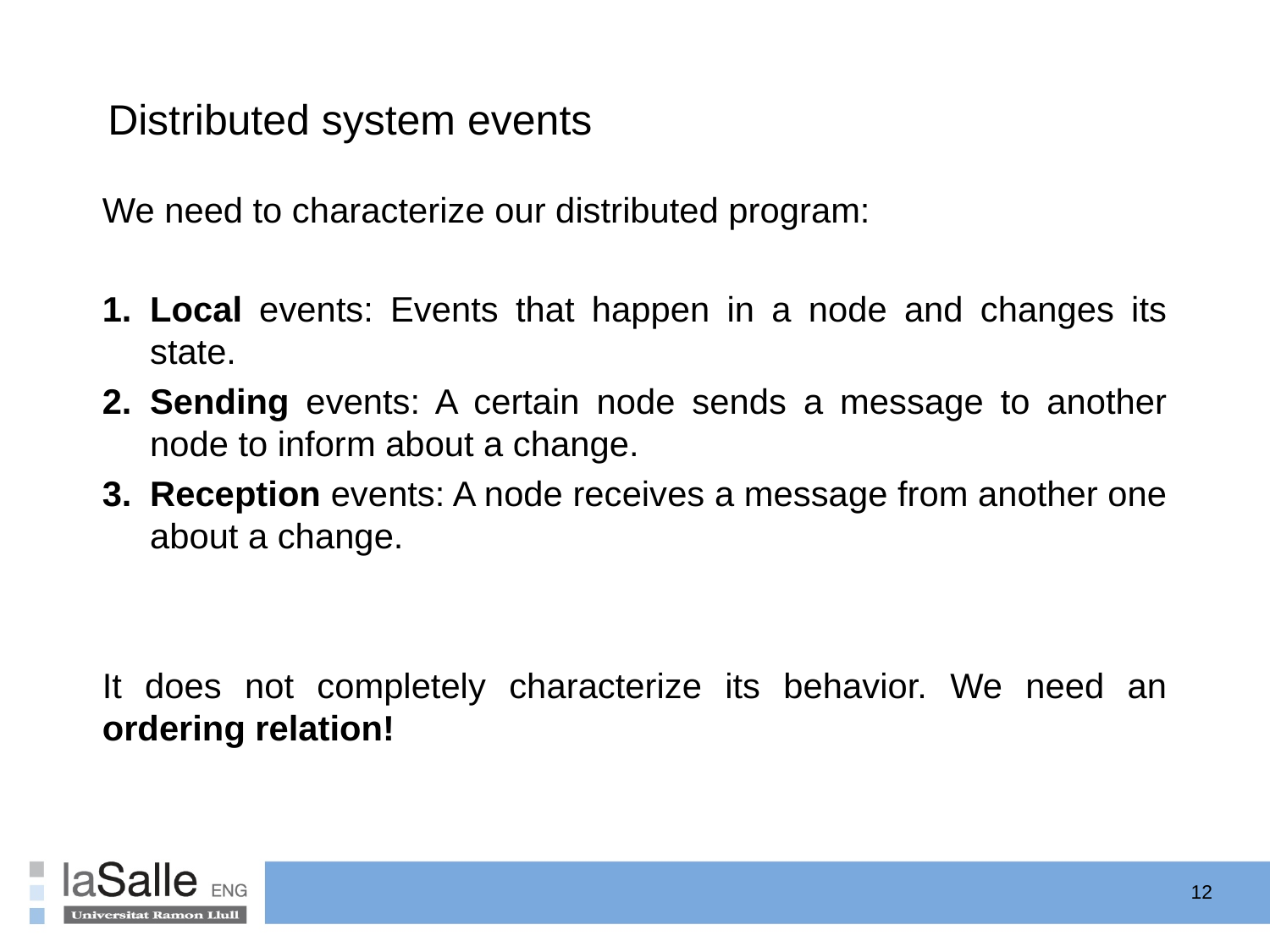

Distributed system events
We need to characterize our distributed program:

Local events: Events that happen in a node and changes its state.
Sending events: A certain node sends a message to another node to inform about a change.
Reception events: A node receives a message from another one about a change.

It does not completely characterize its behavior. We need an ordering relation!